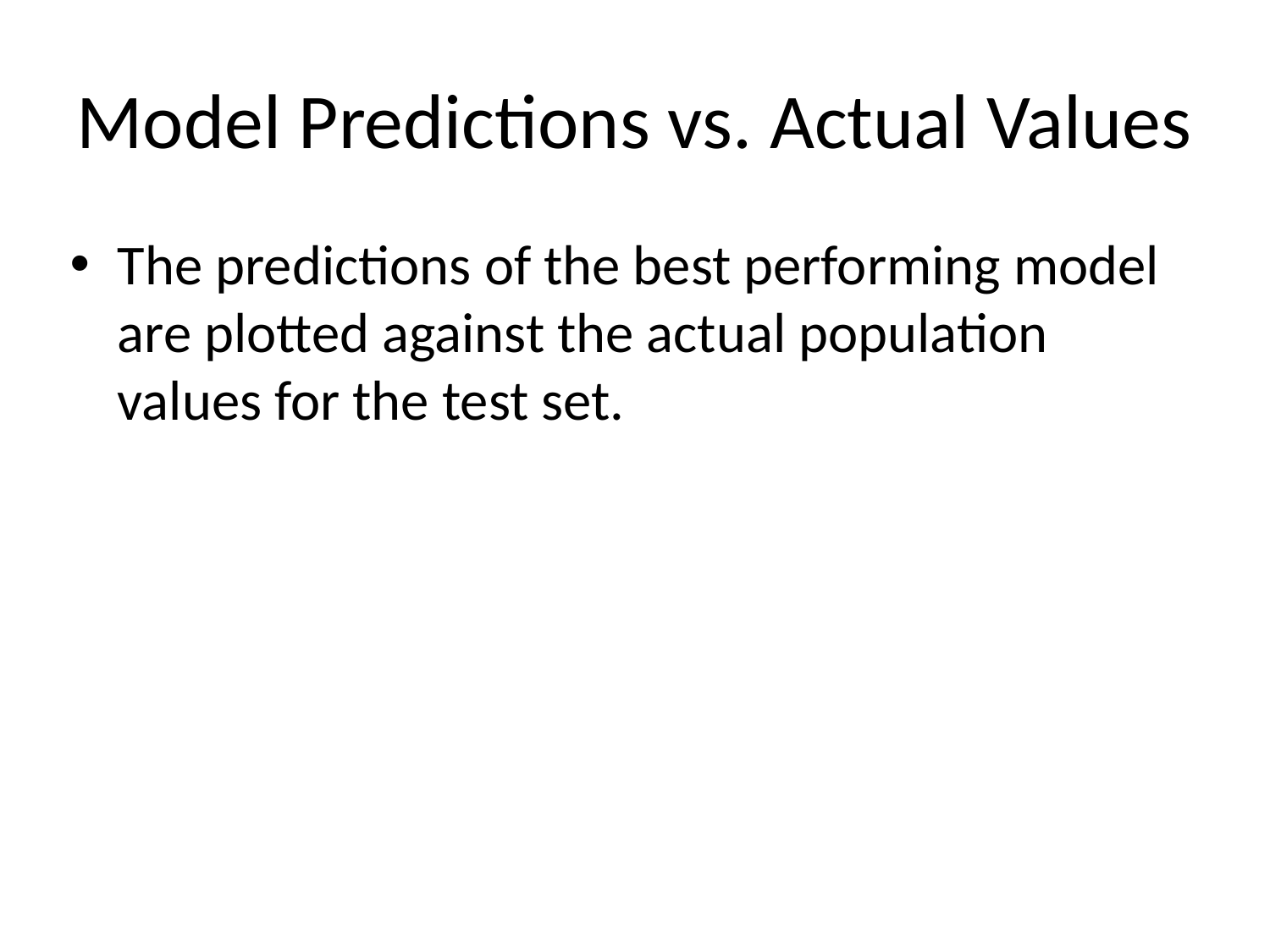

# Model Predictions vs. Actual Values
The predictions of the best performing model are plotted against the actual population values for the test set.